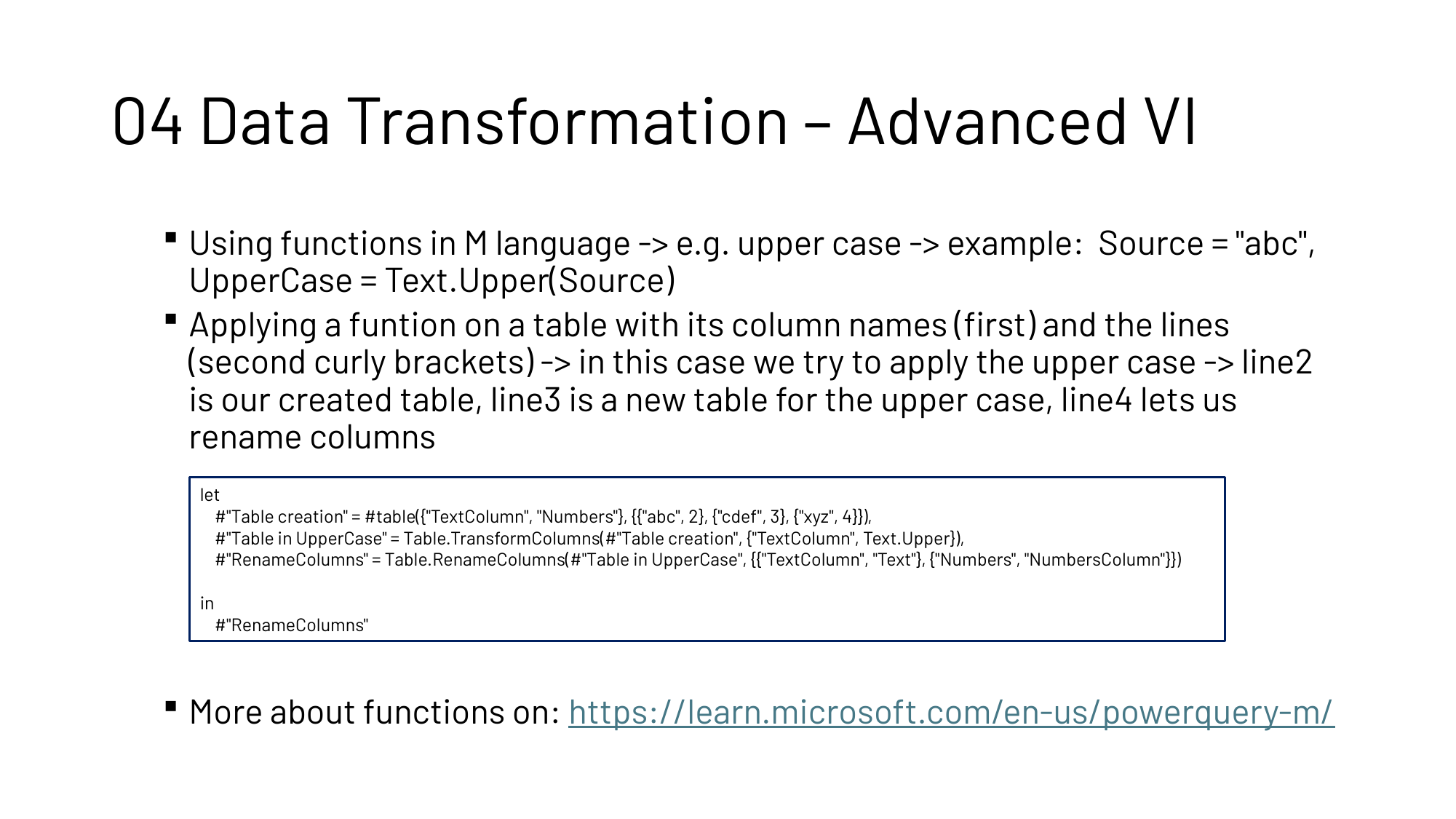

# 04 Data Transformation – Advanced VI
Using functions in M language -> e.g. upper case -> example:  Source = "abc", UpperCase = Text.Upper(Source)
Applying a funtion on a table with its column names (first) and the lines (second curly brackets) -> in this case we try to apply the upper case -> line2 is our created table, line3 is a new table for the upper case, line4 lets us rename columns

More about functions on: https://learn.microsoft.com/en-us/powerquery-m/

let
    #"Table creation" = #table({"TextColumn", "Numbers"}, {{"abc", 2}, {"cdef", 3}, {"xyz", 4}}),
    #"Table in UpperCase" = Table.TransformColumns(#"Table creation", {"TextColumn", Text.Upper}),
    #"RenameColumns" = Table.RenameColumns(#"Table in UpperCase", {{"TextColumn", "Text"}, {"Numbers", "NumbersColumn"}})

in
    #"RenameColumns"